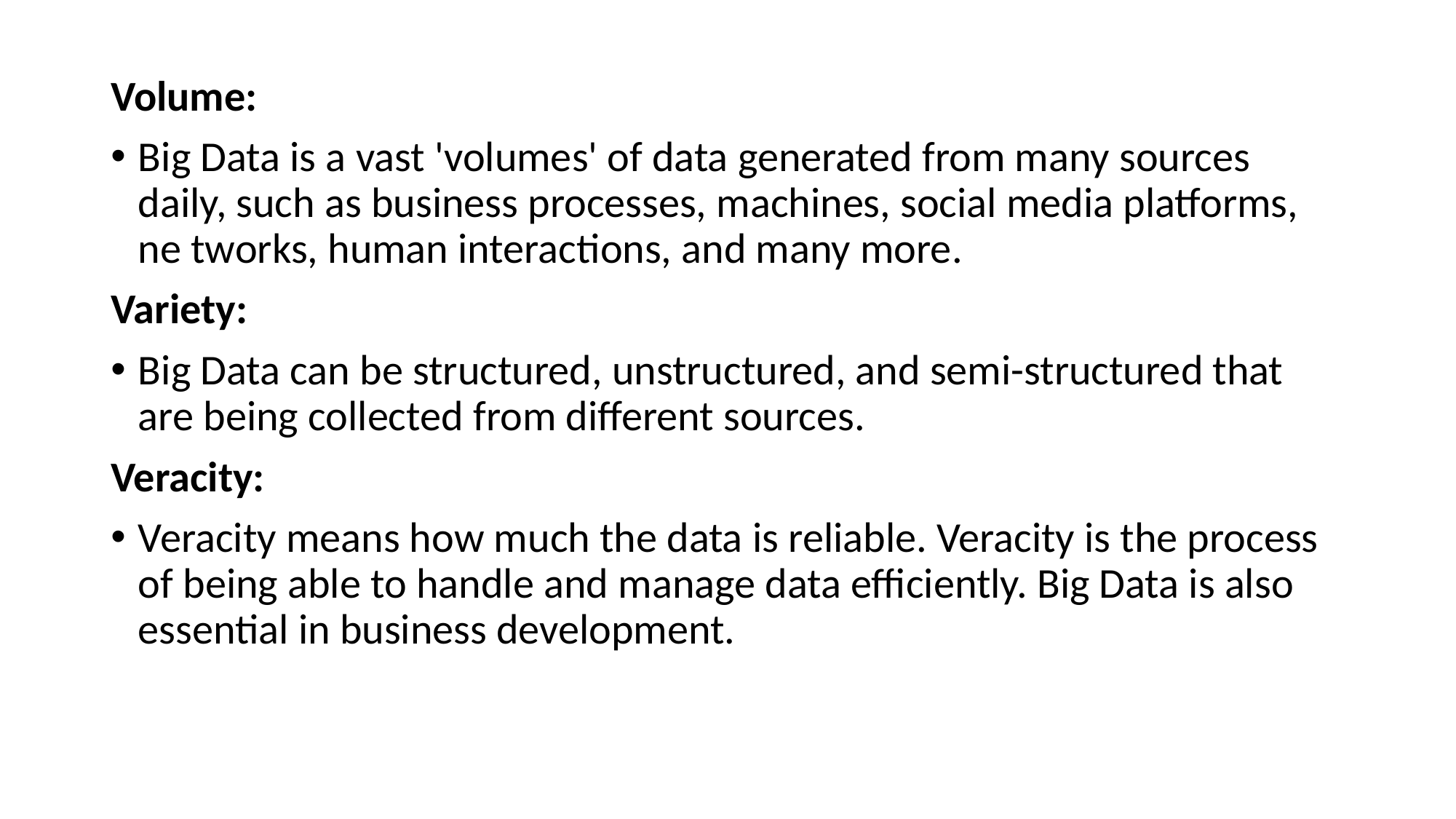

#
Volume:
Big Data is a vast 'volumes' of data generated from many sources daily, such as business processes, machines, social media platforms, ne tworks, human interactions, and many more.
Variety:
Big Data can be structured, unstructured, and semi-structured that are being collected from different sources.
Veracity:
Veracity means how much the data is reliable. Veracity is the process of being able to handle and manage data efficiently. Big Data is also essential in business development.